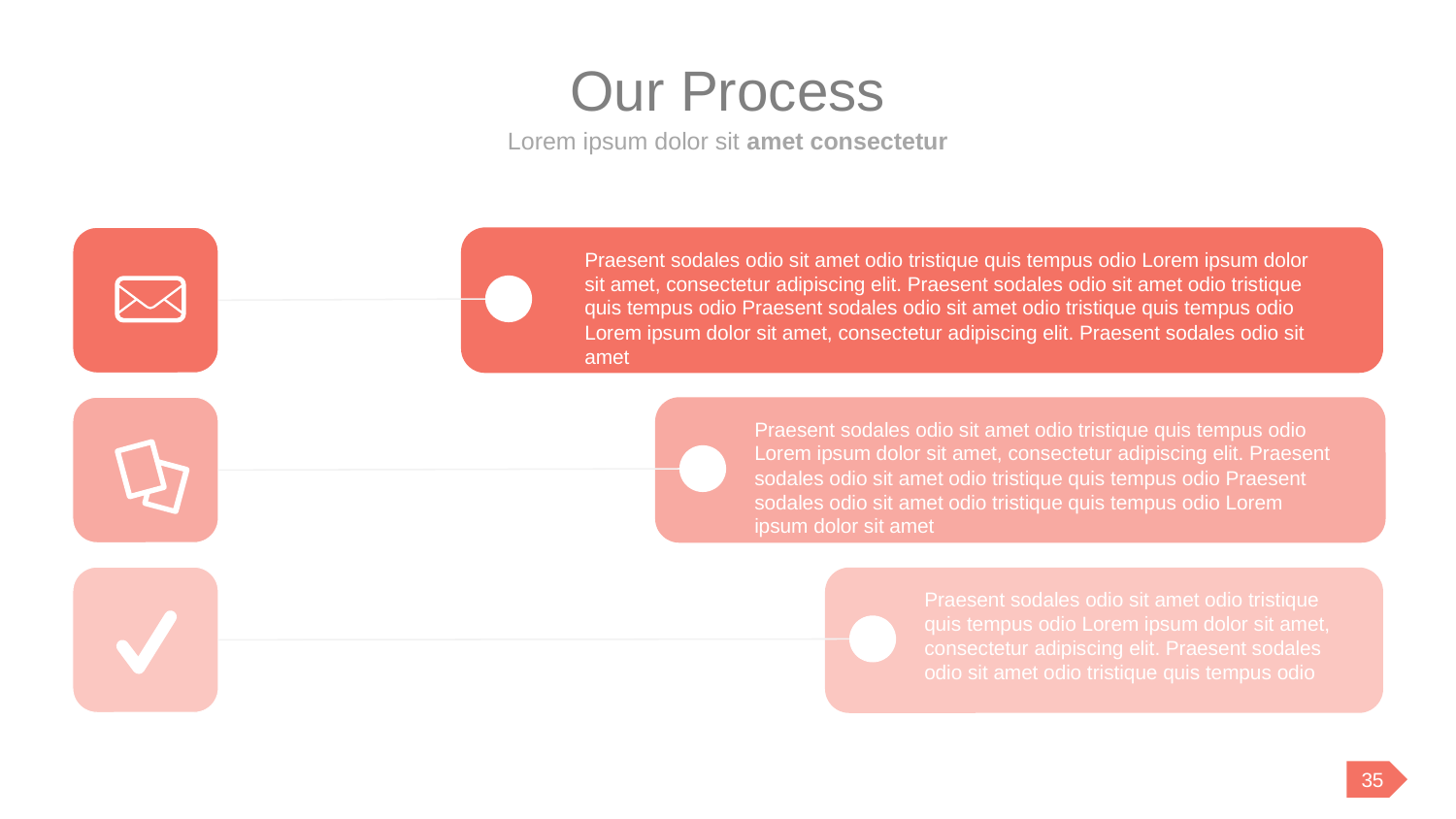

# Our Process
Lorem ipsum dolor sit amet consectetur

Praesent sodales odio sit amet odio tristique quis tempus odio Lorem ipsum dolor sit amet, consectetur adipiscing elit. Praesent sodales odio sit amet odio tristique quis tempus odio Praesent sodales odio sit amet odio tristique quis tempus odio Lorem ipsum dolor sit amet, consectetur adipiscing elit. Praesent sodales odio sit amet

Praesent sodales odio sit amet odio tristique quis tempus odio Lorem ipsum dolor sit amet, consectetur adipiscing elit. Praesent sodales odio sit amet odio tristique quis tempus odio Praesent sodales odio sit amet odio tristique quis tempus odio Lorem ipsum dolor sit amet

Praesent sodales odio sit amet odio tristique quis tempus odio Lorem ipsum dolor sit amet, consectetur adipiscing elit. Praesent sodales odio sit amet odio tristique quis tempus odio

35